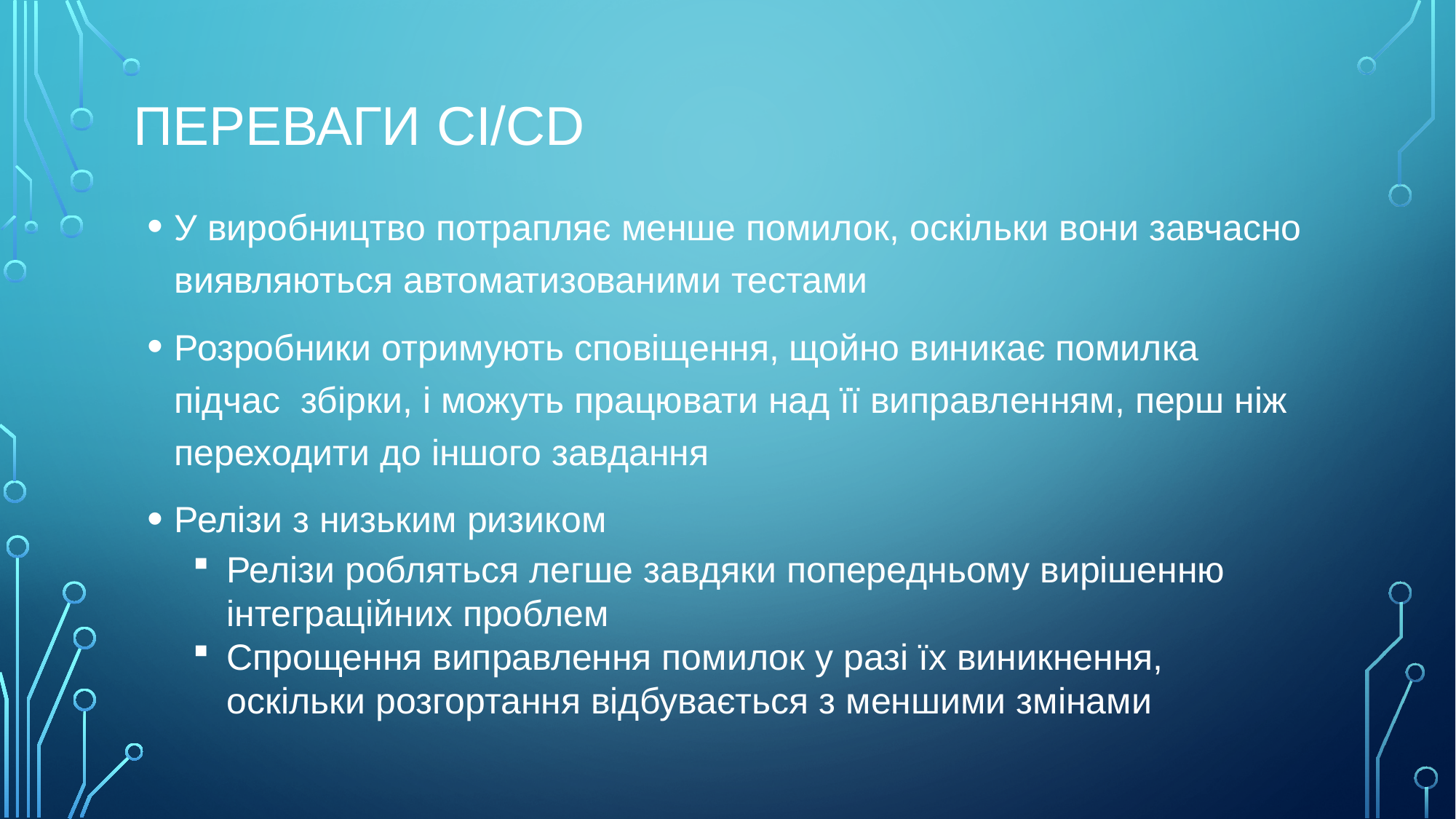

# Переваги CI/CD
У виробництво потрапляє менше помилок, оскільки вони завчасно виявляються автоматизованими тестами
Розробники отримують сповіщення, щойно виникає помилка підчас  збірки, і можуть працювати над її виправленням, перш ніж переходити до іншого завдання
Релізи з низьким ризиком
Релізи робляться легше завдяки попередньому вирішенню інтеграційних проблем
Спрощення виправлення помилок у разі їх виникнення, оскільки розгортання відбувається з меншими змінами